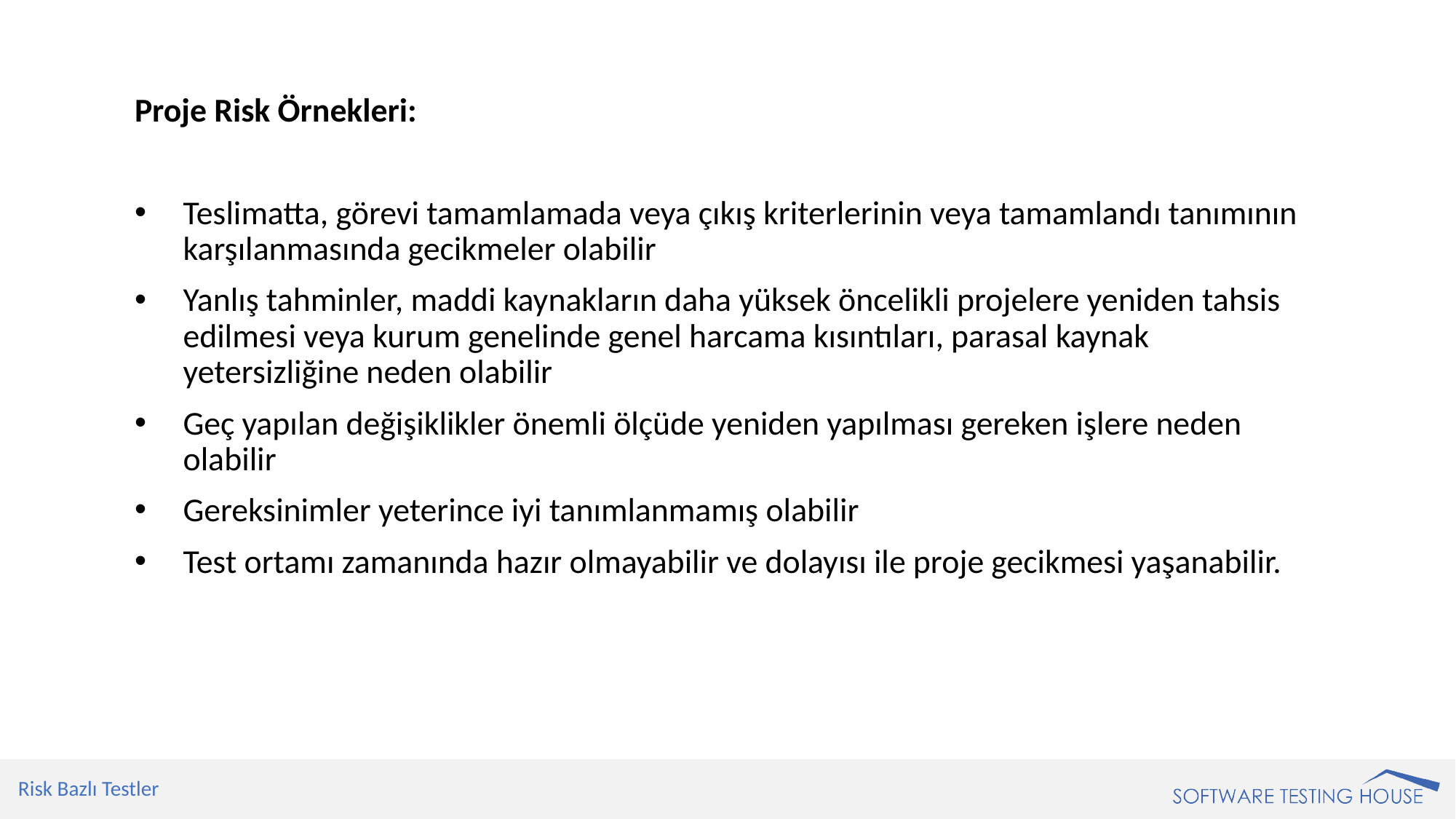

Proje Risk Örnekleri:

Teslimatta, görevi tamamlamada veya çıkış kriterlerinin veya tamamlandı tanımının karşılanmasında gecikmeler olabilir
Yanlış tahminler, maddi kaynakların daha yüksek öncelikli projelere yeniden tahsis edilmesi veya kurum genelinde genel harcama kısıntıları, parasal kaynak yetersizliğine neden olabilir
Geç yapılan değişiklikler önemli ölçüde yeniden yapılması gereken işlere neden olabilir
Gereksinimler yeterince iyi tanımlanmamış olabilir
Test ortamı zamanında hazır olmayabilir ve dolayısı ile proje gecikmesi yaşanabilir.

Risk Bazlı Testler